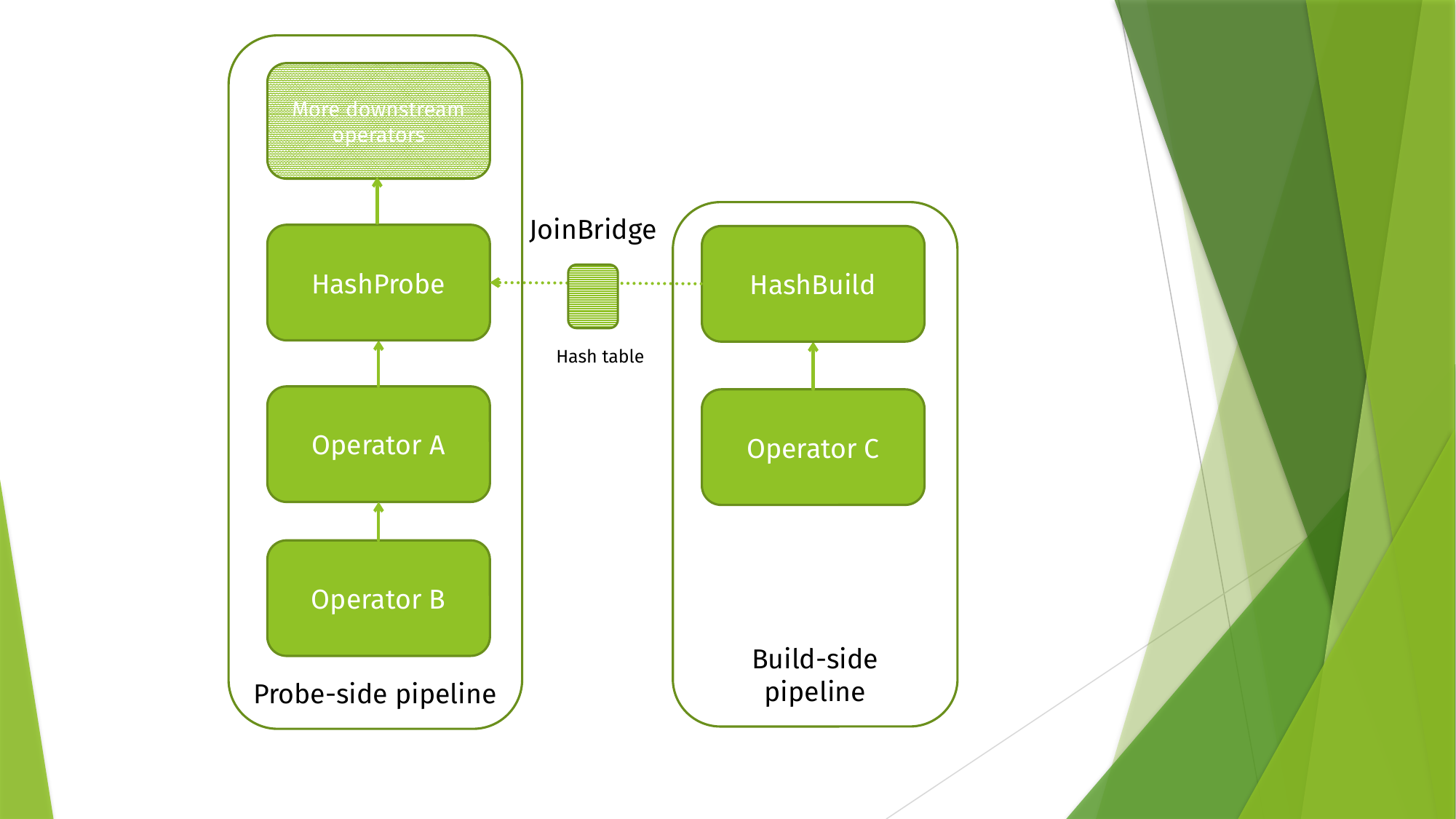

Probe-side pipeline
More downstream operators
Build-side pipeline
JoinBridge
HashProbe
HashBuild

Hash table
Operator A
Operator C
Operator B